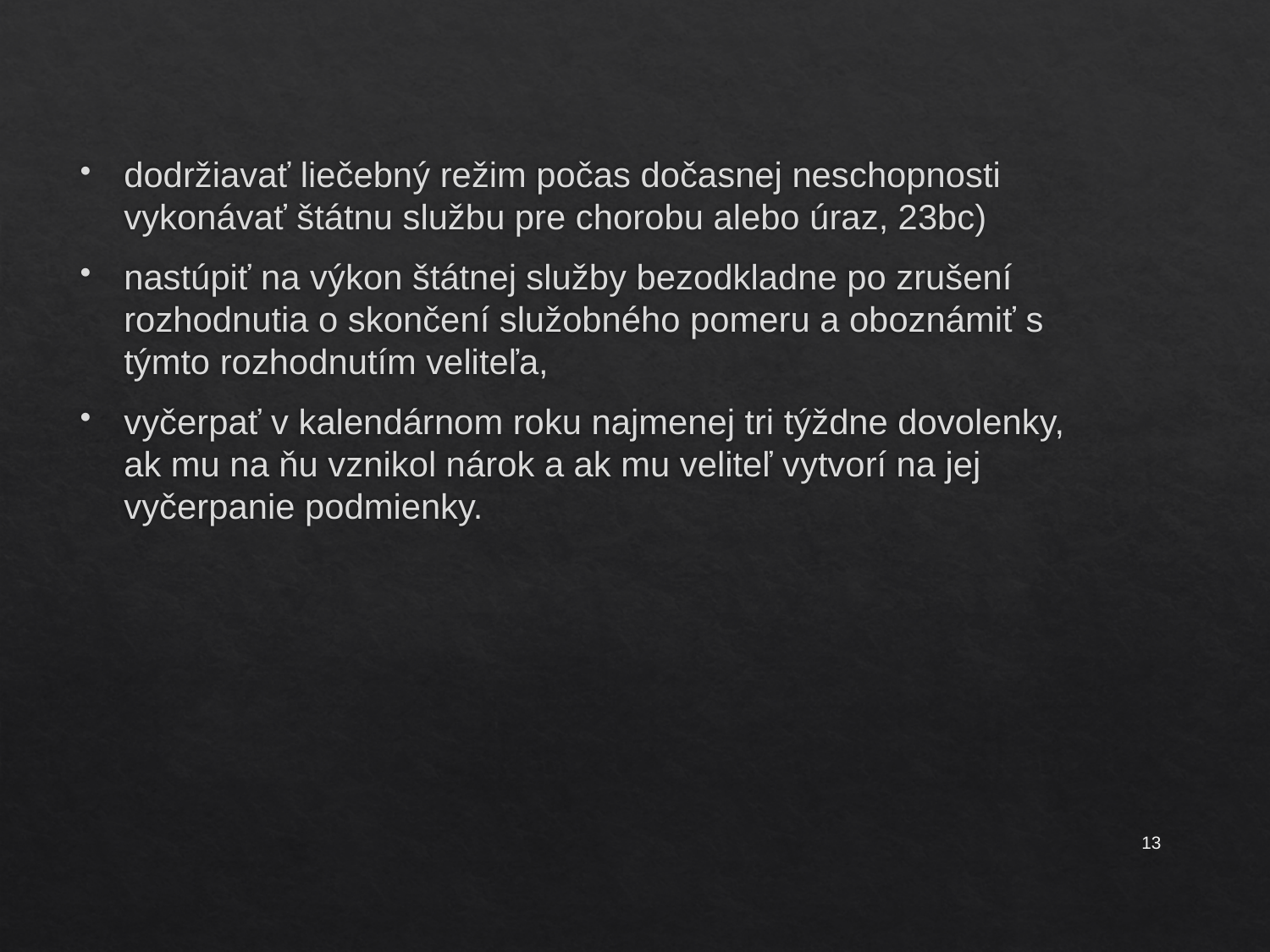

dodržiavať liečebný režim počas dočasnej neschopnosti vykonávať štátnu službu pre chorobu alebo úraz, 23bc)
nastúpiť na výkon štátnej služby bezodkladne po zrušení rozhodnutia o skončení služobného pomeru a oboznámiť s týmto rozhodnutím veliteľa,
vyčerpať v kalendárnom roku najmenej tri týždne dovolenky, ak mu na ňu vznikol nárok a ak mu veliteľ vytvorí na jej vyčerpanie podmienky.
13